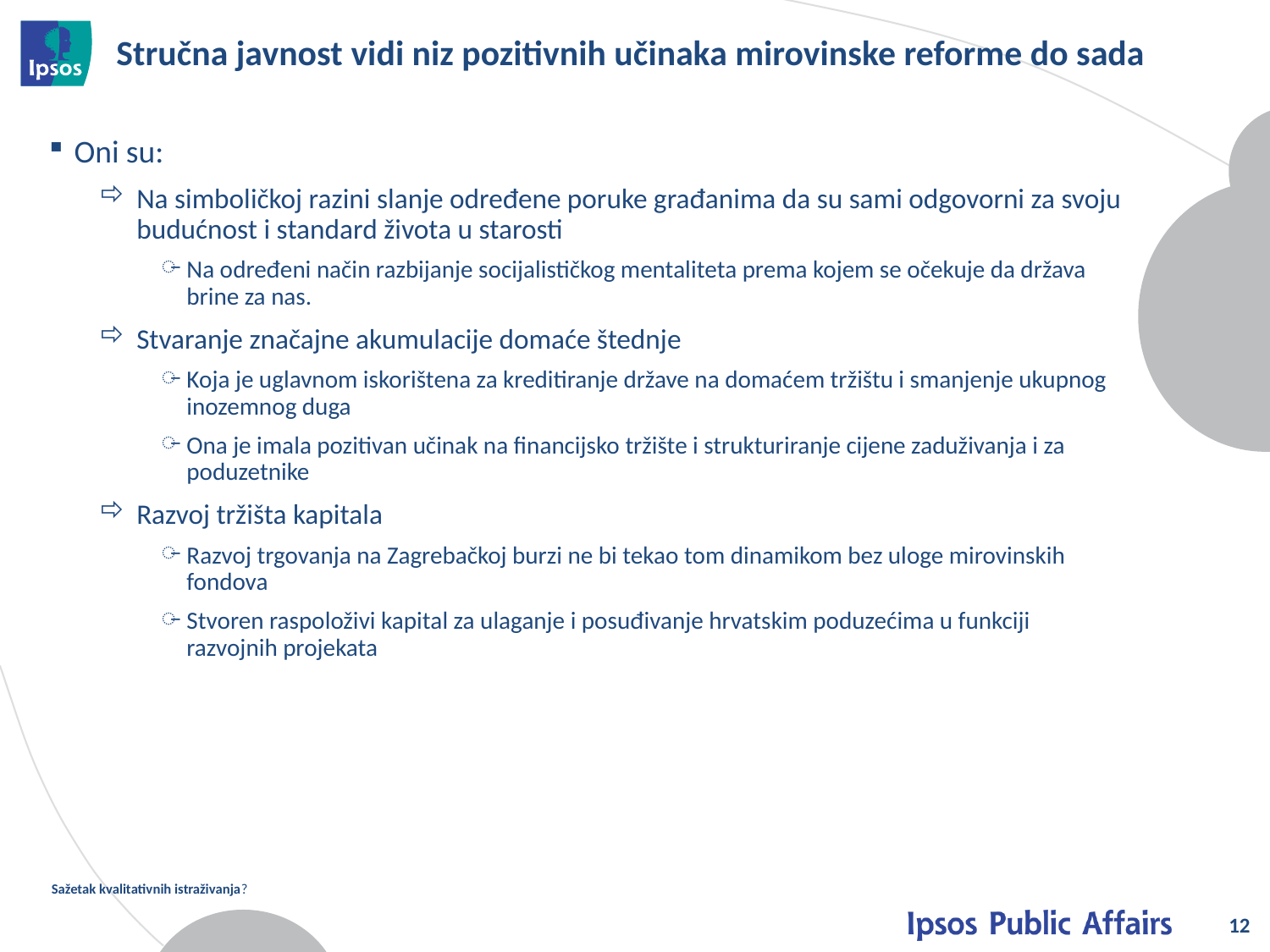

# Stručna javnost vidi niz pozitivnih učinaka mirovinske reforme do sada
Oni su:
Na simboličkoj razini slanje određene poruke građanima da su sami odgovorni za svoju budućnost i standard života u starosti
Na određeni način razbijanje socijalističkog mentaliteta prema kojem se očekuje da država brine za nas.
Stvaranje značajne akumulacije domaće štednje
Koja je uglavnom iskorištena za kreditiranje države na domaćem tržištu i smanjenje ukupnog inozemnog duga
Ona je imala pozitivan učinak na financijsko tržište i strukturiranje cijene zaduživanja i za poduzetnike
Razvoj tržišta kapitala
Razvoj trgovanja na Zagrebačkoj burzi ne bi tekao tom dinamikom bez uloge mirovinskih fondova
Stvoren raspoloživi kapital za ulaganje i posuđivanje hrvatskim poduzećima u funkciji razvojnih projekata

Sažetak kvalitativnih istraživanja?
12